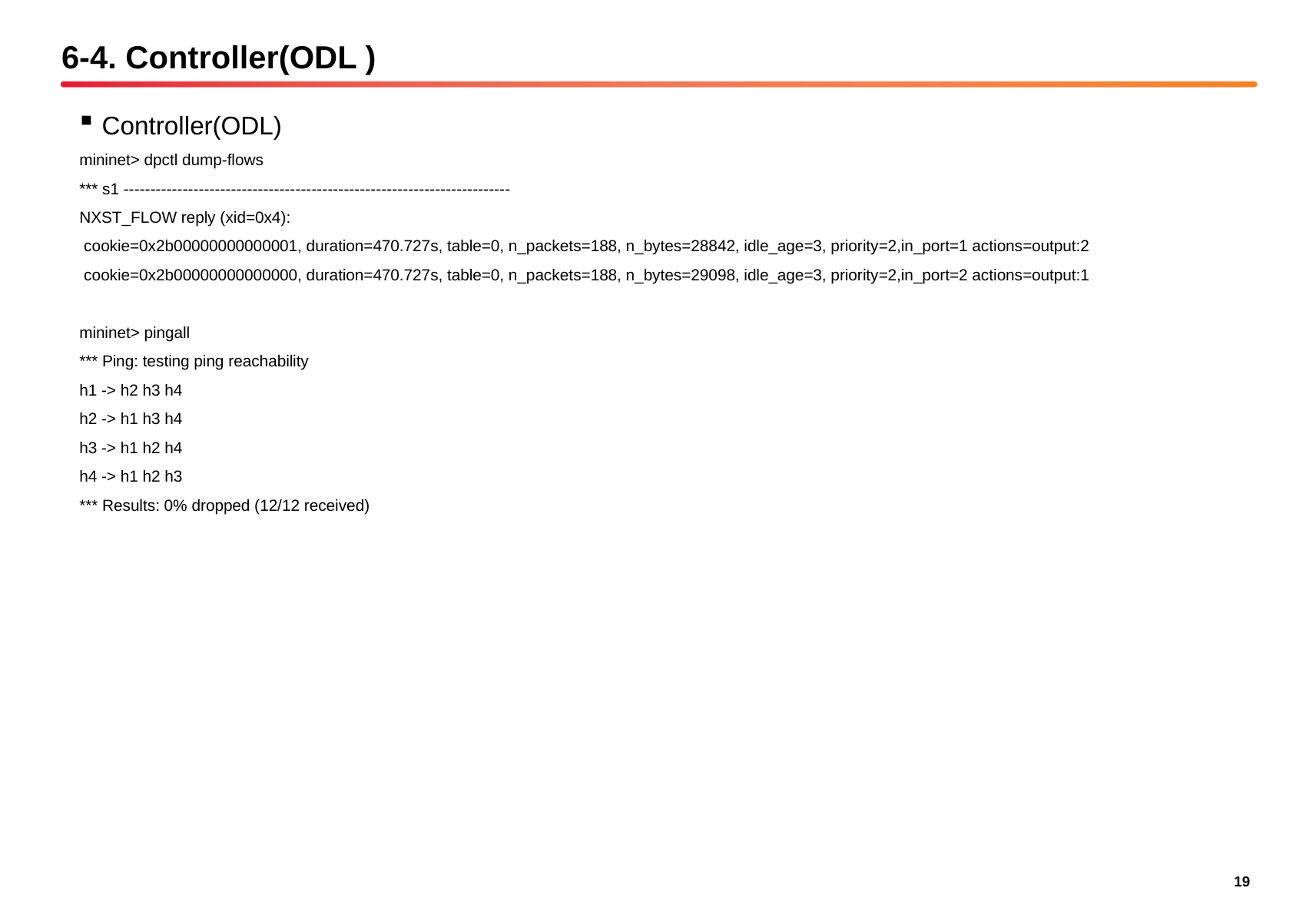

# 6-4. Controller(ODL )
Controller(ODL)
mininet> dpctl dump-flows
*** s1 ------------------------------------------------------------------------
NXST_FLOW reply (xid=0x4):
 cookie=0x2b00000000000001, duration=470.727s, table=0, n_packets=188, n_bytes=28842, idle_age=3, priority=2,in_port=1 actions=output:2
 cookie=0x2b00000000000000, duration=470.727s, table=0, n_packets=188, n_bytes=29098, idle_age=3, priority=2,in_port=2 actions=output:1

mininet> pingall
*** Ping: testing ping reachability
h1 -> h2 h3 h4
h2 -> h1 h3 h4
h3 -> h1 h2 h4
h4 -> h1 h2 h3
*** Results: 0% dropped (12/12 received)